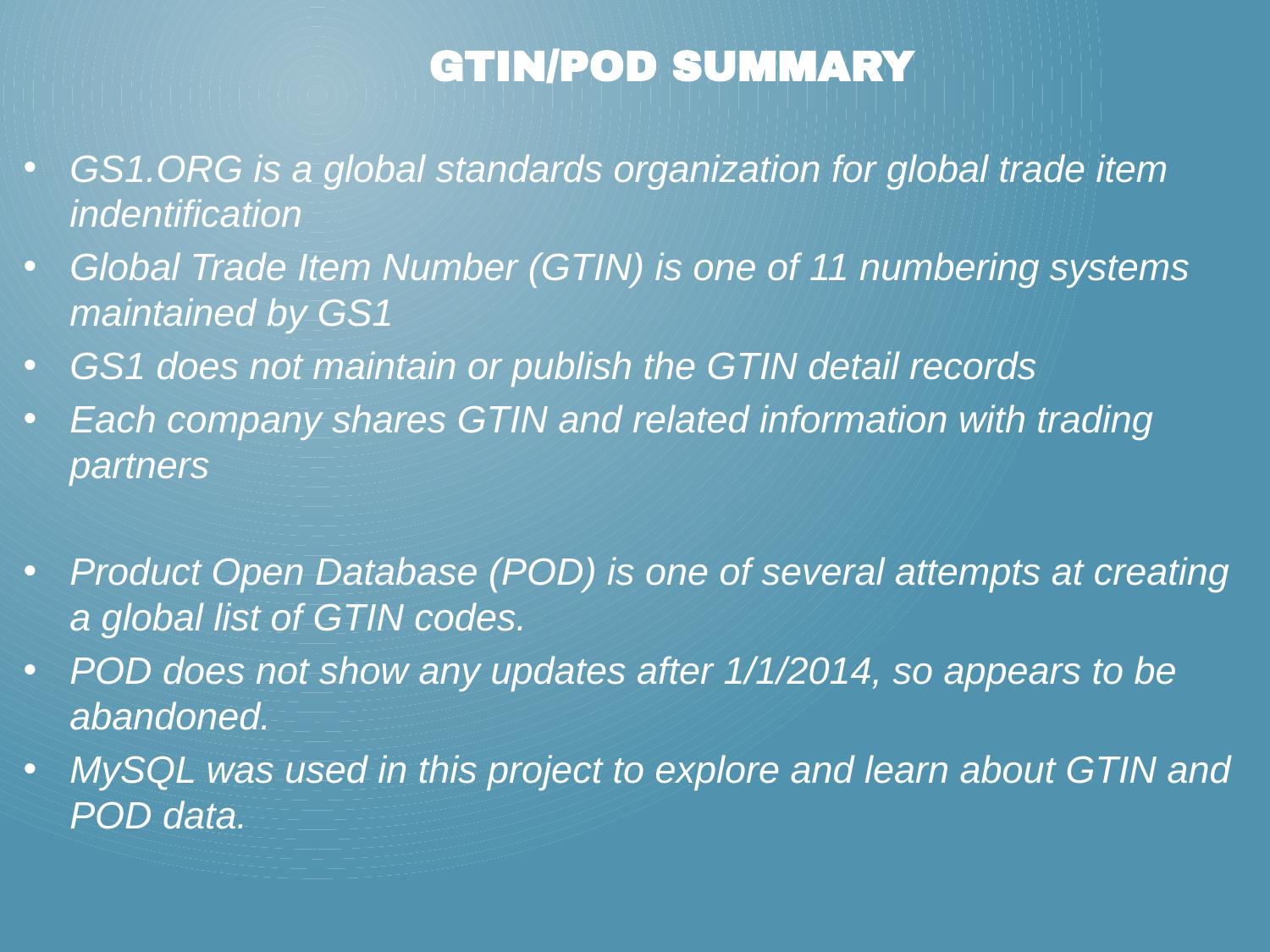

# GTIN/POD Summary
GS1.ORG is a global standards organization for global trade item indentification
Global Trade Item Number (GTIN) is one of 11 numbering systems maintained by GS1
GS1 does not maintain or publish the GTIN detail records
Each company shares GTIN and related information with trading partners

Product Open Database (POD) is one of several attempts at creating a global list of GTIN codes.
POD does not show any updates after 1/1/2014, so appears to be abandoned.
MySQL was used in this project to explore and learn about GTIN and POD data.